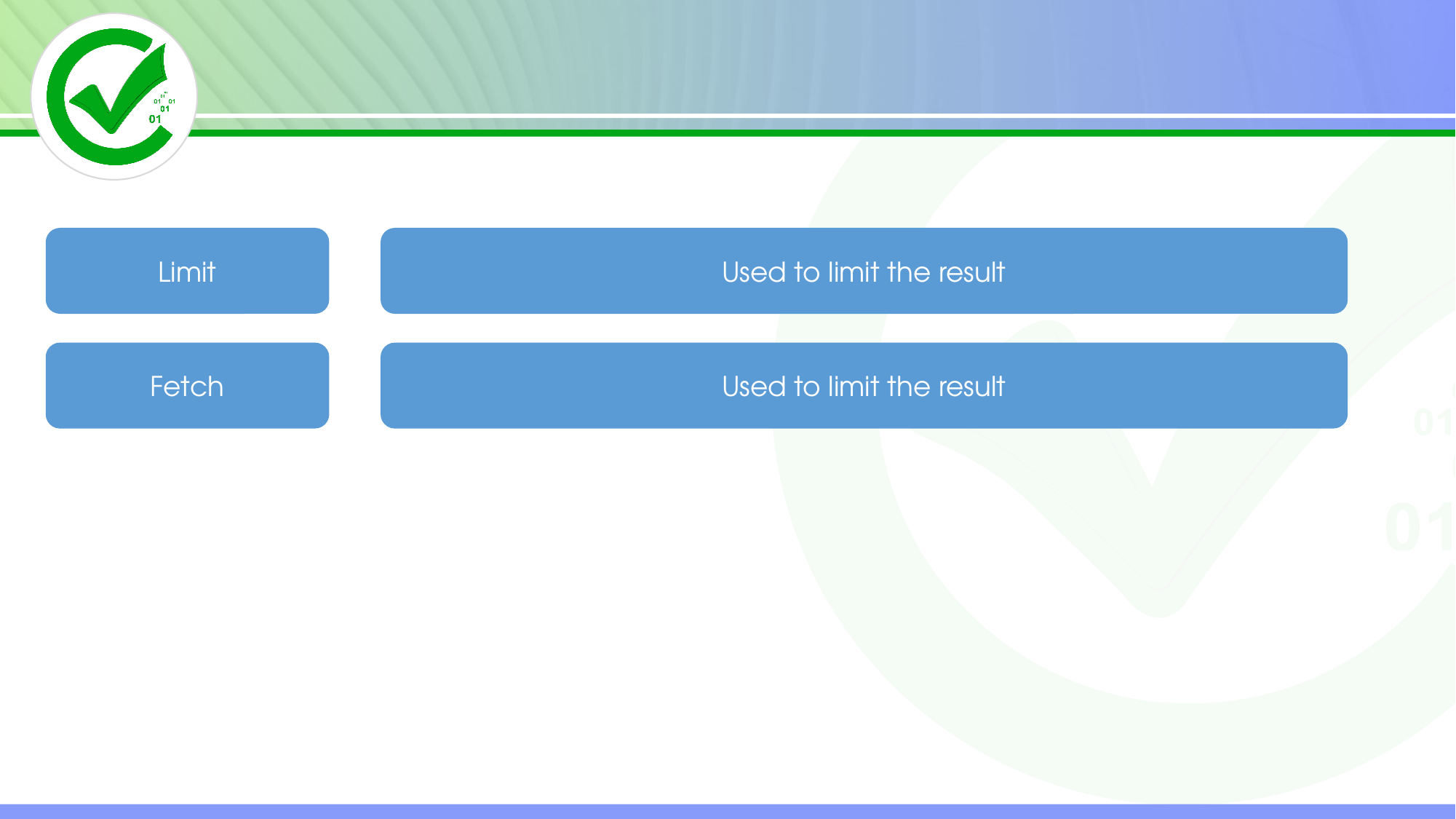

Limit
Used to limit the result
Fetch
Used to limit the result